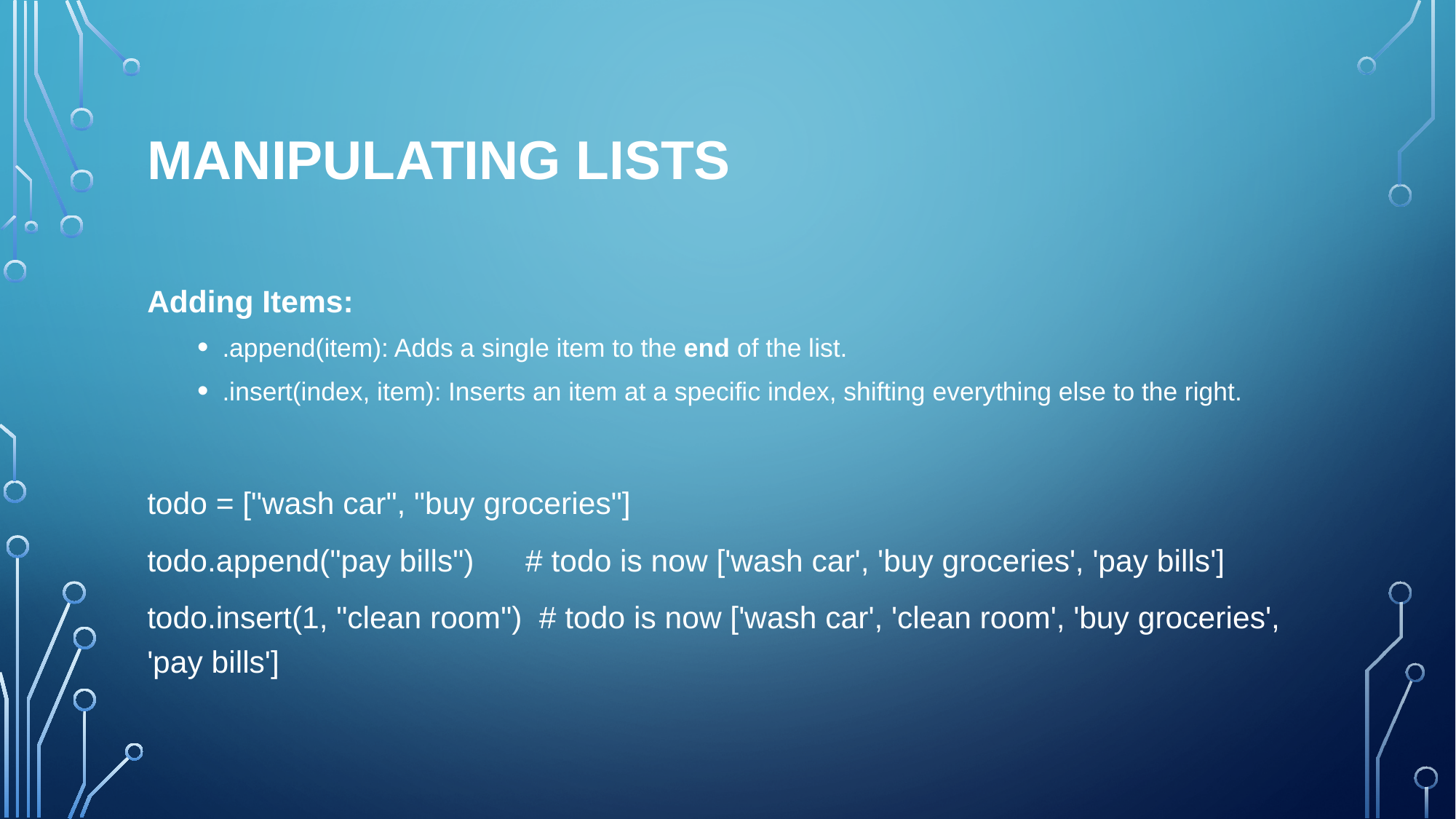

# Manipulating Lists
Adding Items:
.append(item): Adds a single item to the end of the list.
.insert(index, item): Inserts an item at a specific index, shifting everything else to the right.

todo = ["wash car", "buy groceries"]
todo.append("pay bills")      # todo is now ['wash car', 'buy groceries', 'pay bills']
todo.insert(1, "clean room")  # todo is now ['wash car', 'clean room', 'buy groceries', 'pay bills']